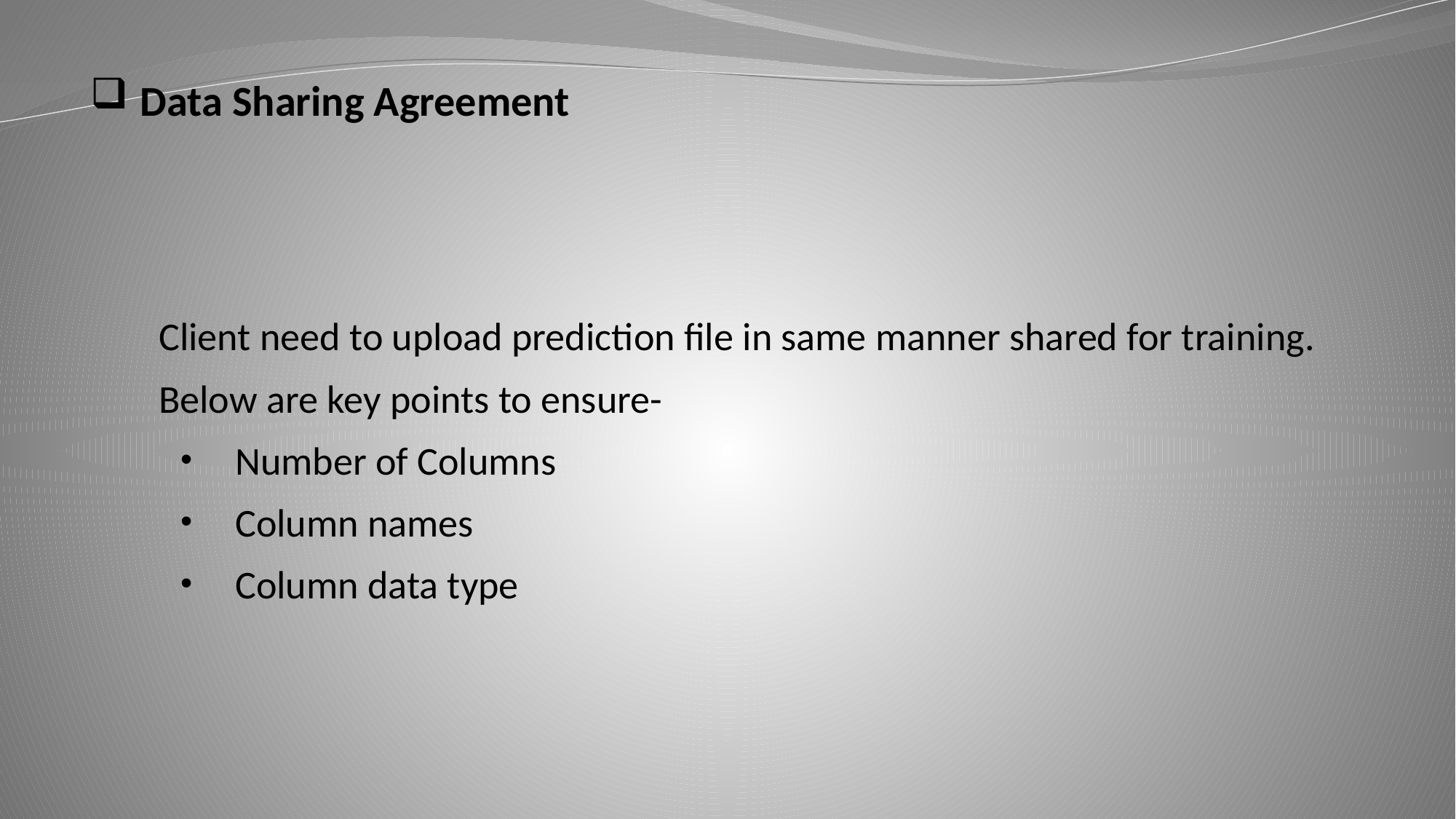

Data Sharing Agreement

Client need to upload prediction file in same manner shared for training.
Below are key points to ensure-
Number of Columns
Column names
Column data type